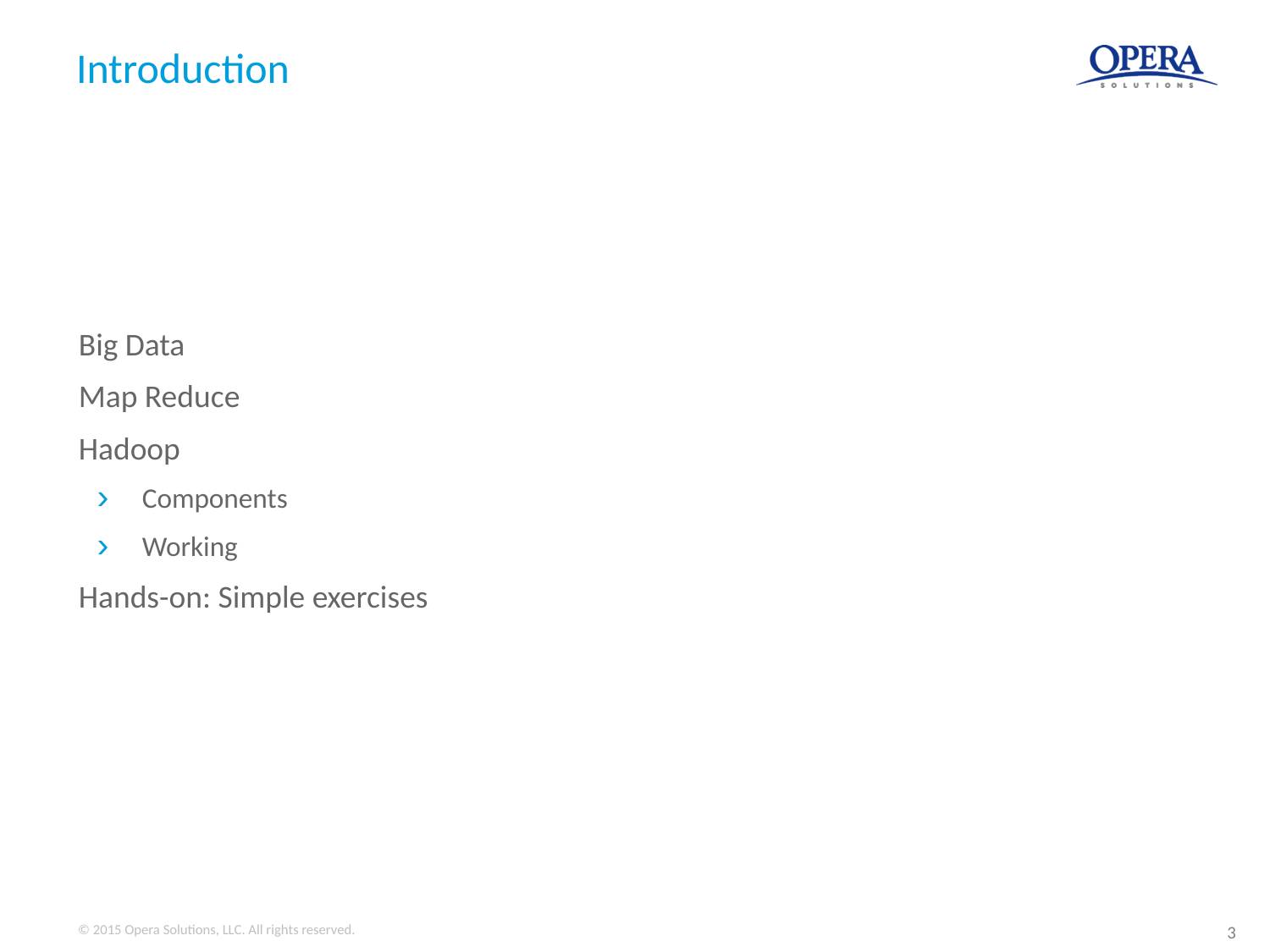

# Introduction
Big Data
Map Reduce
Hadoop
Components
Working
Hands-on: Simple exercises